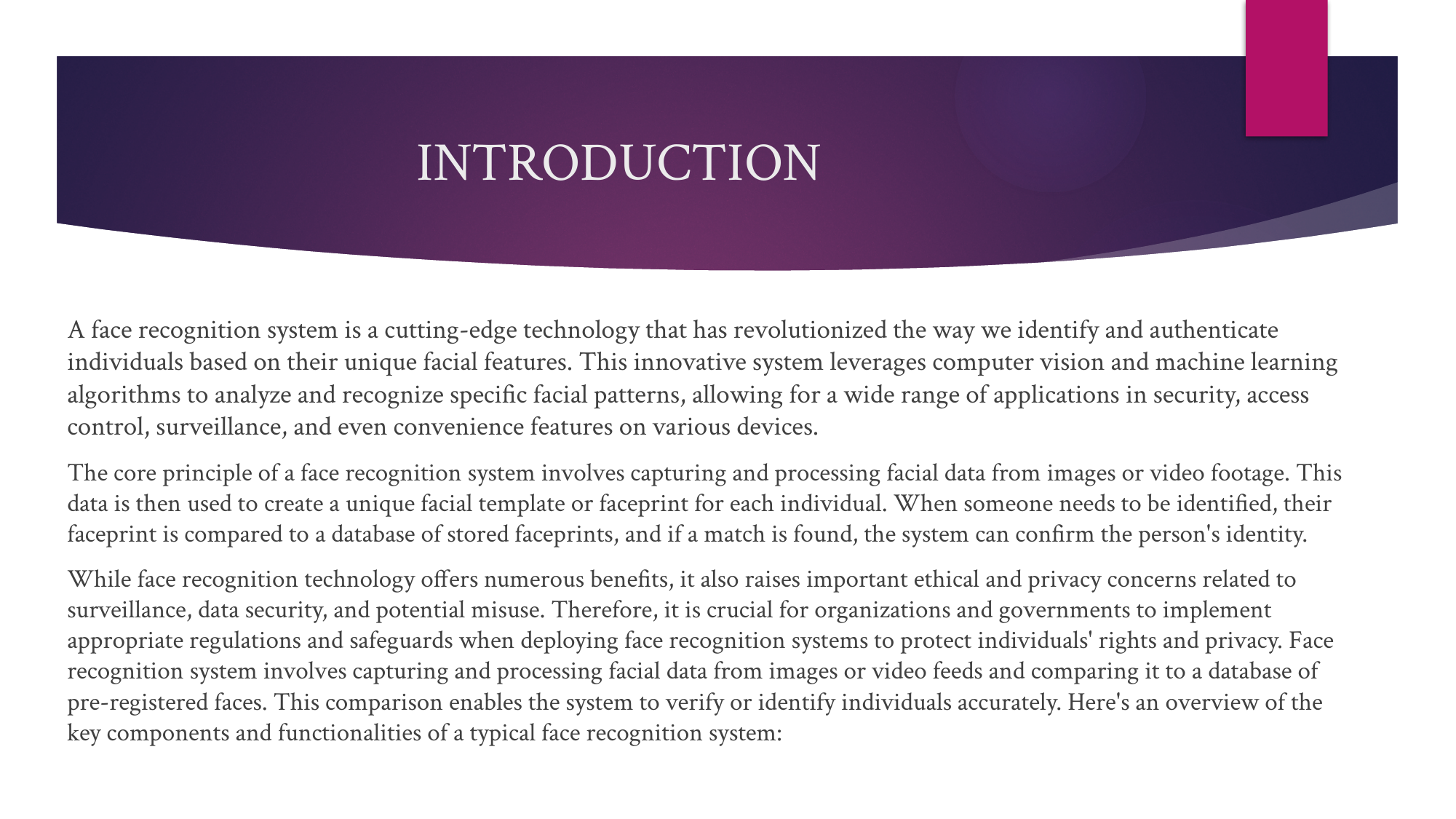

# INTRODUCTION
A face recognition system is a cutting-edge technology that has revolutionized the way we identify and authenticate individuals based on their unique facial features. This innovative system leverages computer vision and machine learning algorithms to analyze and recognize specific facial patterns, allowing for a wide range of applications in security, access control, surveillance, and even convenience features on various devices.
The core principle of a face recognition system involves capturing and processing facial data from images or video footage. This data is then used to create a unique facial template or faceprint for each individual. When someone needs to be identified, their faceprint is compared to a database of stored faceprints, and if a match is found, the system can confirm the person's identity.
While face recognition technology offers numerous benefits, it also raises important ethical and privacy concerns related to surveillance, data security, and potential misuse. Therefore, it is crucial for organizations and governments to implement appropriate regulations and safeguards when deploying face recognition systems to protect individuals' rights and privacy. Face recognition system involves capturing and processing facial data from images or video feeds and comparing it to a database of pre-registered faces. This comparison enables the system to verify or identify individuals accurately. Here's an overview of the key components and functionalities of a typical face recognition system: